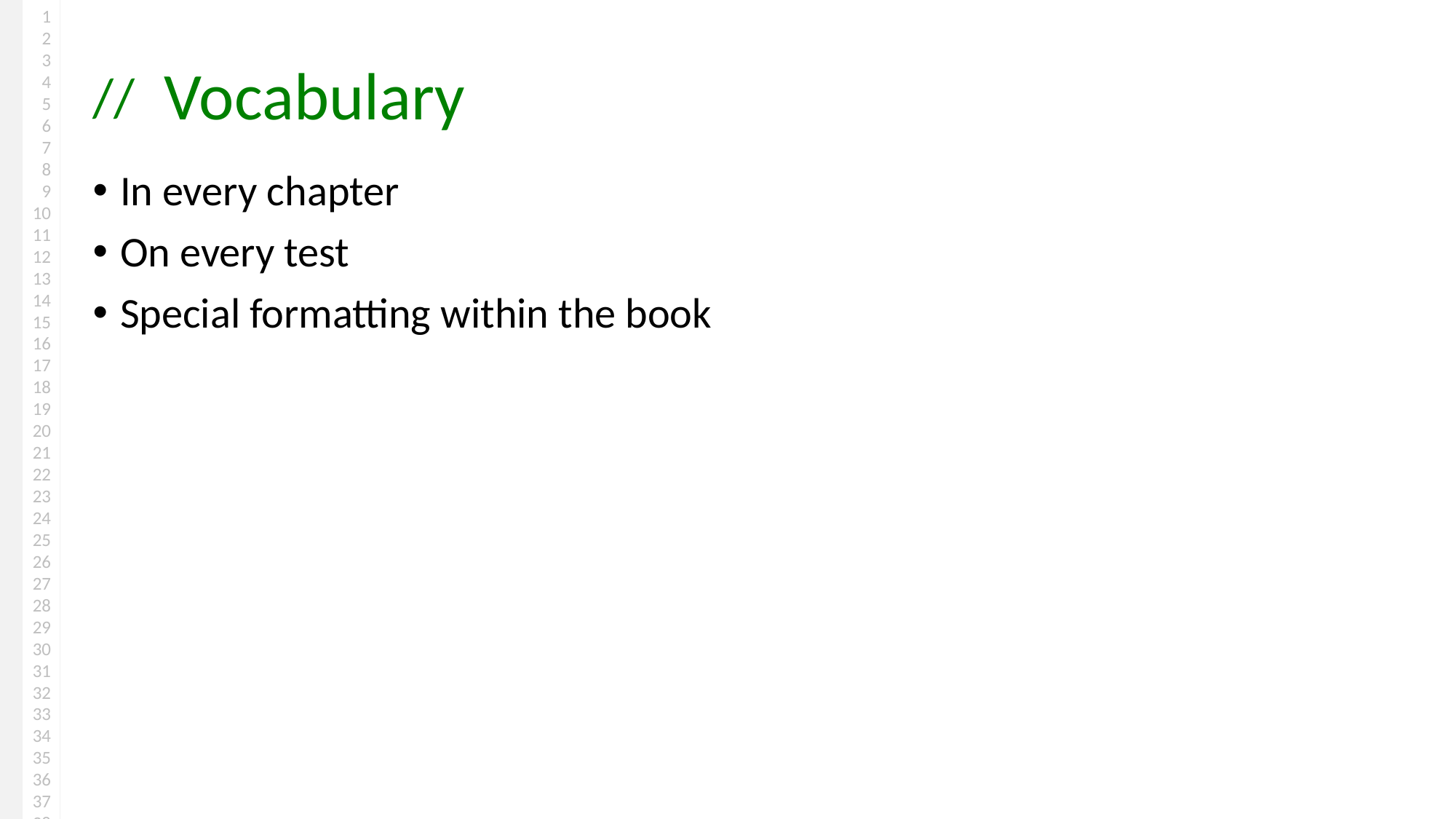

# Vocabulary
In every chapter
On every test
Special formatting within the book